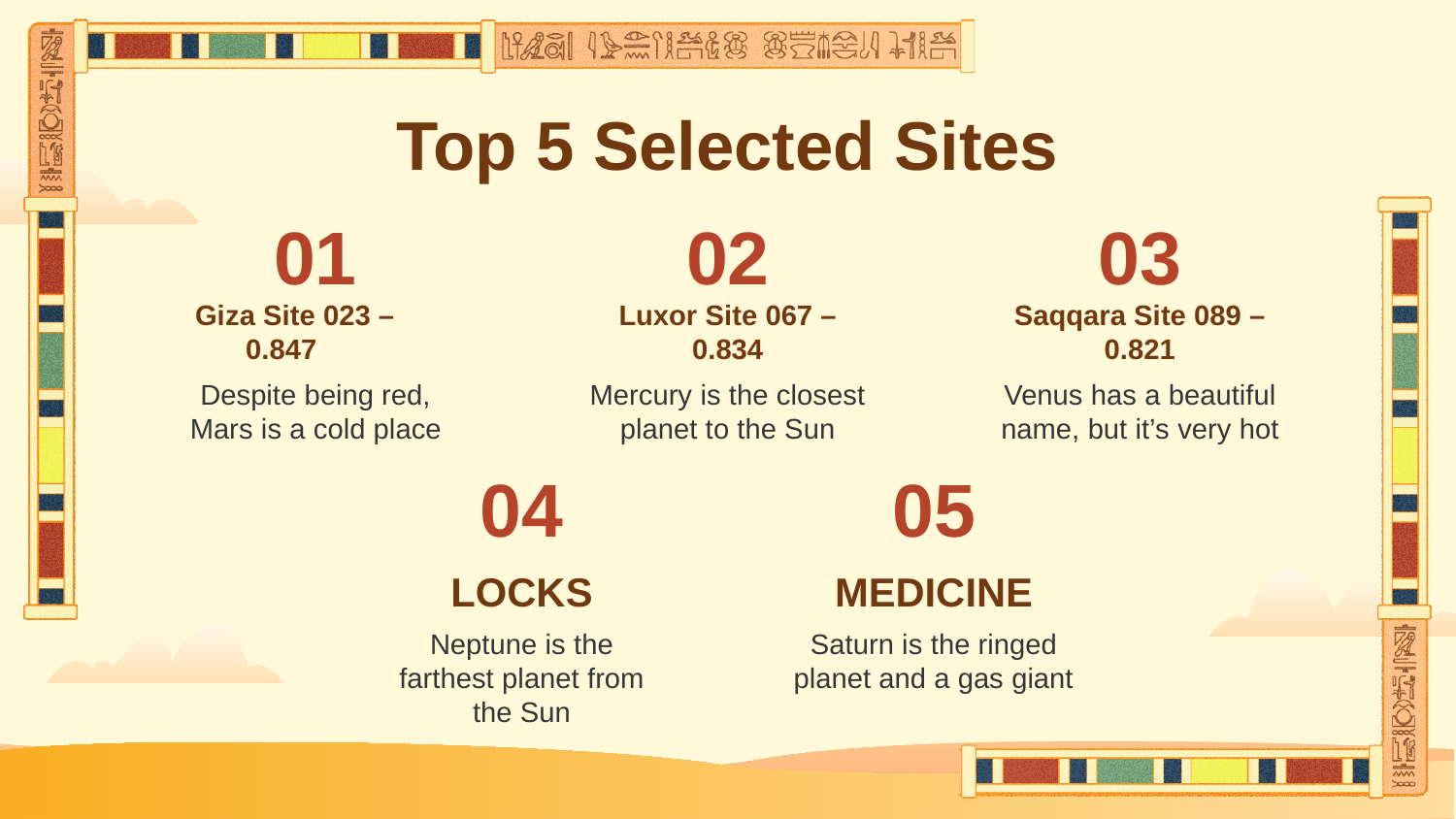

# Top 5 Selected Sites
01
02
03
Giza Site 023 – 0.847
Luxor Site 067 – 0.834
Saqqara Site 089 – 0.821
Despite being red, Mars is a cold place
Mercury is the closest planet to the Sun
Venus has a beautiful name, but it’s very hot
04
05
LOCKS
MEDICINE
Neptune is the farthest planet from the Sun
Saturn is the ringed planet and a gas giant